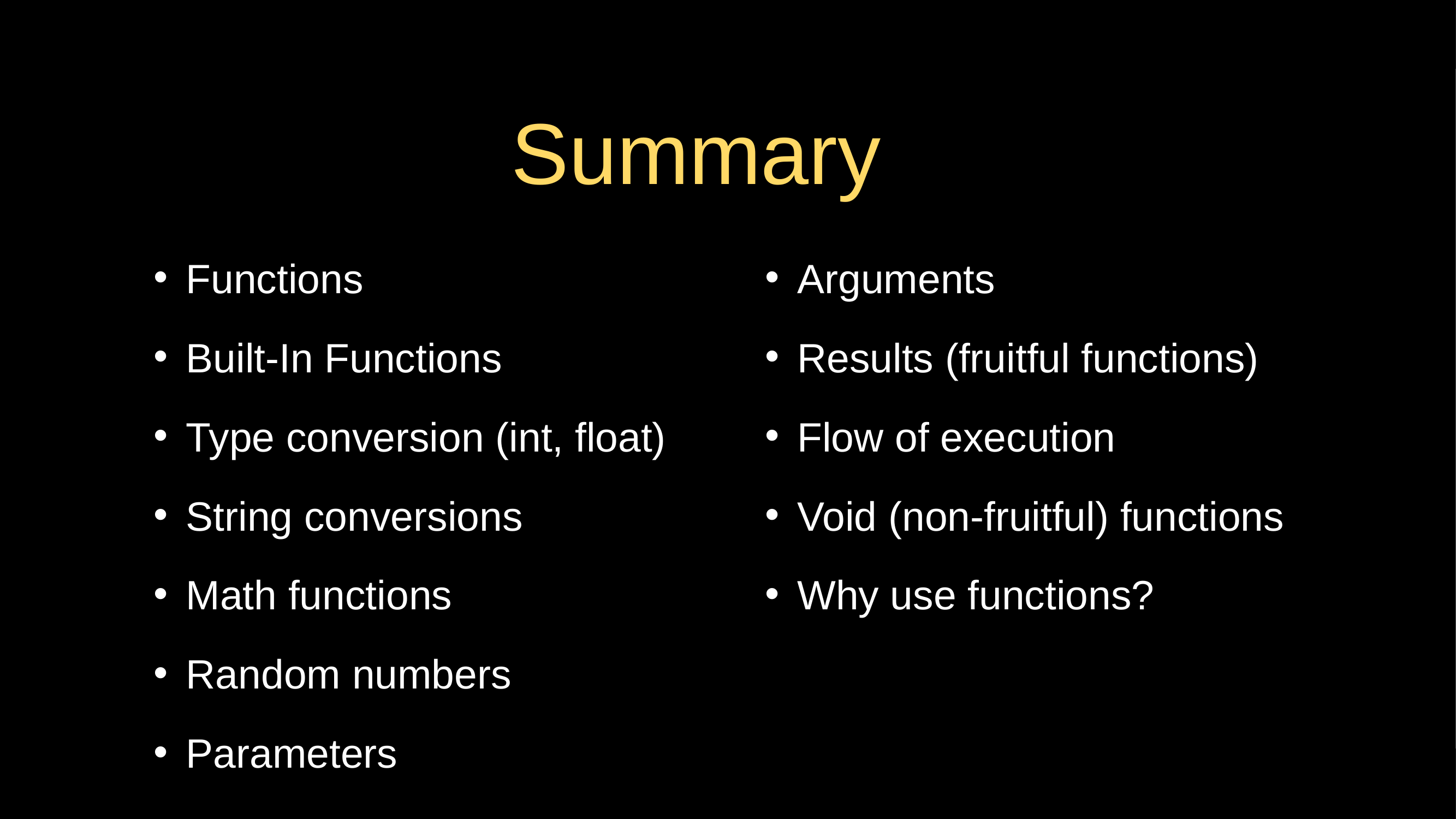

# Summary
Functions
Built-In Functions
Type conversion (int, float)
String conversions
Math functions
Random numbers
Parameters
Arguments
Results (fruitful functions)
Flow of execution
Void (non-fruitful) functions
Why use functions?